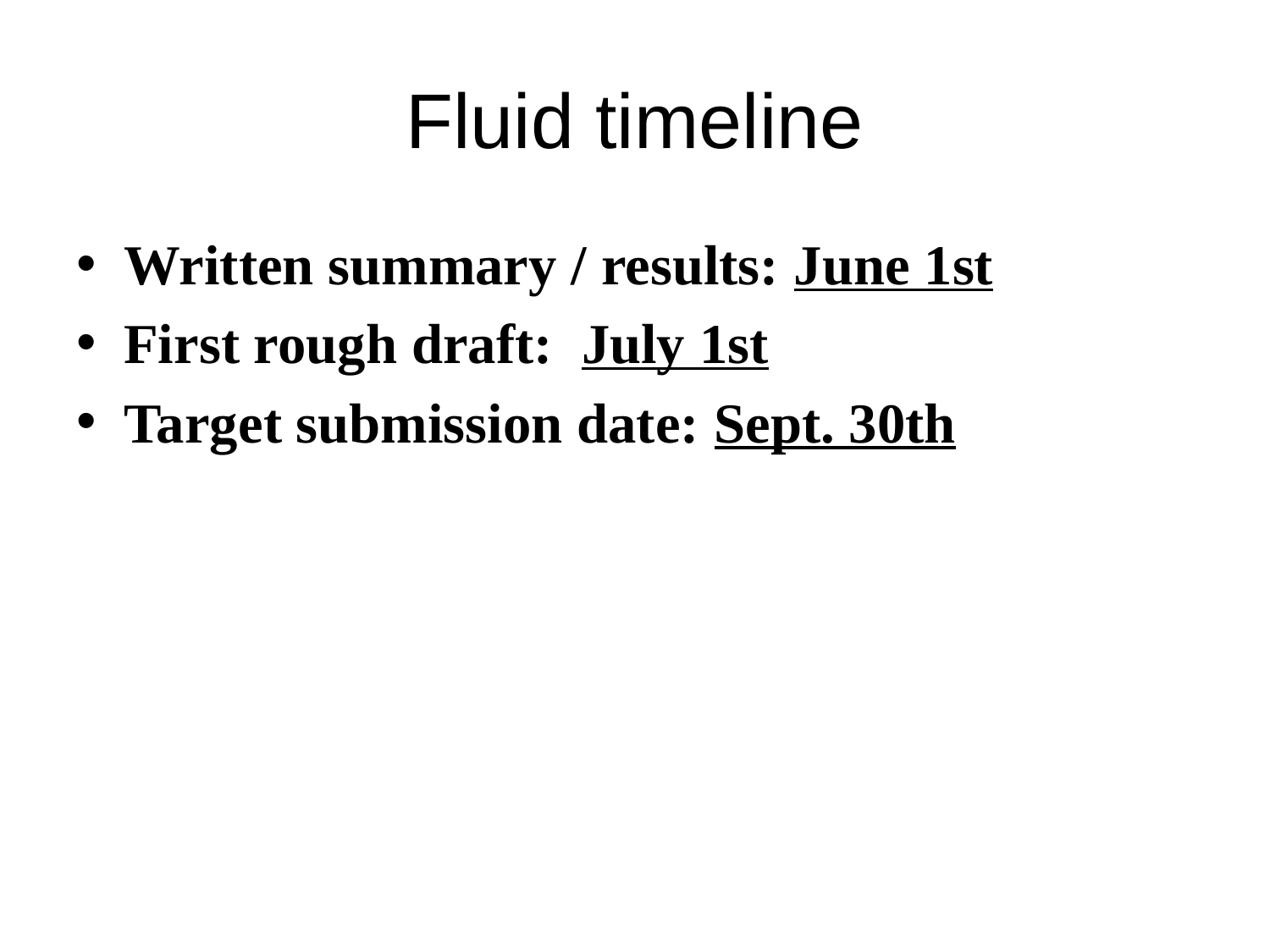

# Fluid timeline
Written summary / results: June 1st
First rough draft:  July 1st
Target submission date: Sept. 30th